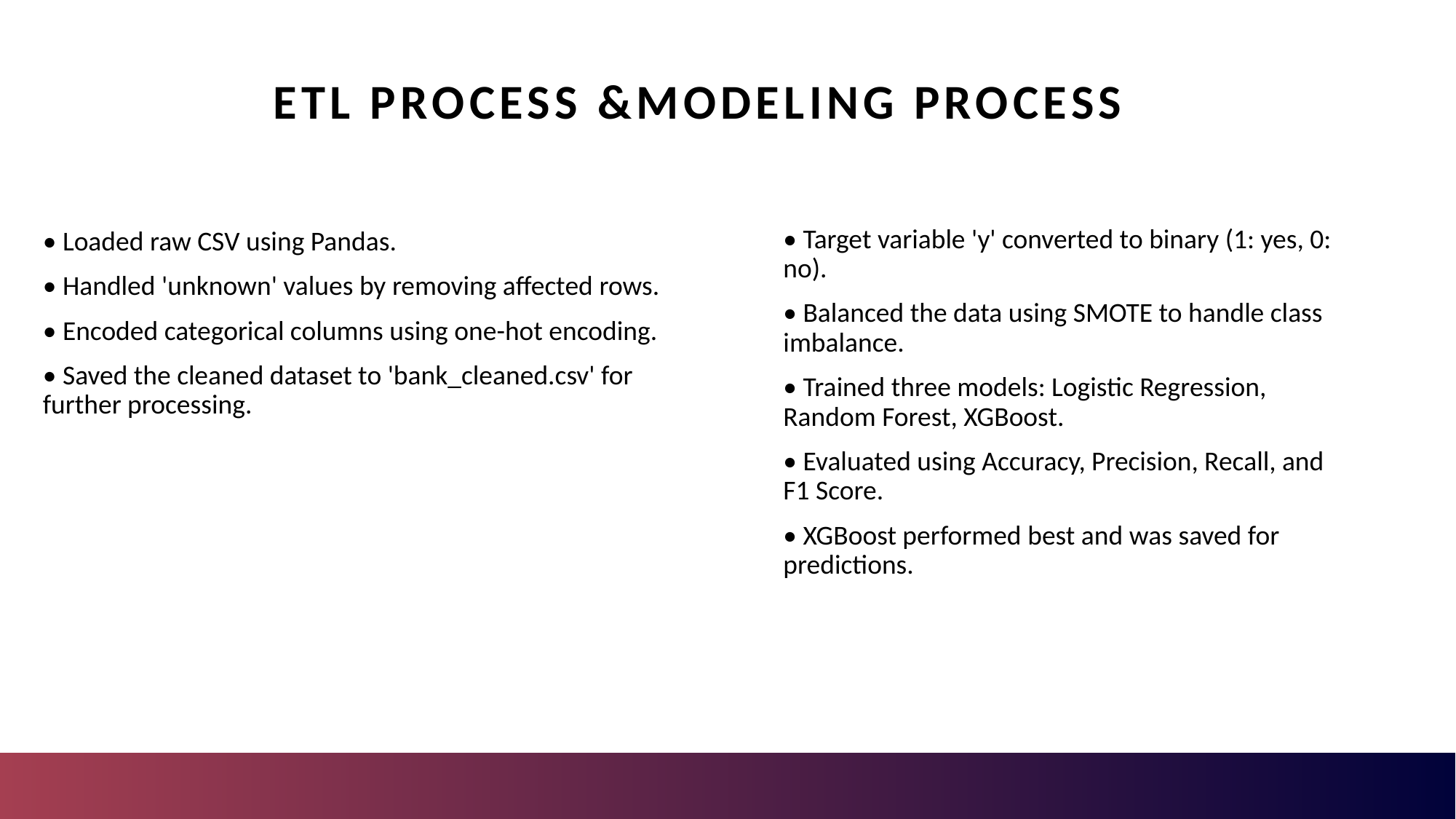

# ETL Process &Modeling Process
• Target variable 'y' converted to binary (1: yes, 0: no).
• Balanced the data using SMOTE to handle class imbalance.
• Trained three models: Logistic Regression, Random Forest, XGBoost.
• Evaluated using Accuracy, Precision, Recall, and F1 Score.
• XGBoost performed best and was saved for predictions.

• Loaded raw CSV using Pandas.
• Handled 'unknown' values by removing affected rows.
• Encoded categorical columns using one-hot encoding.
• Saved the cleaned dataset to 'bank_cleaned.csv' for further processing.